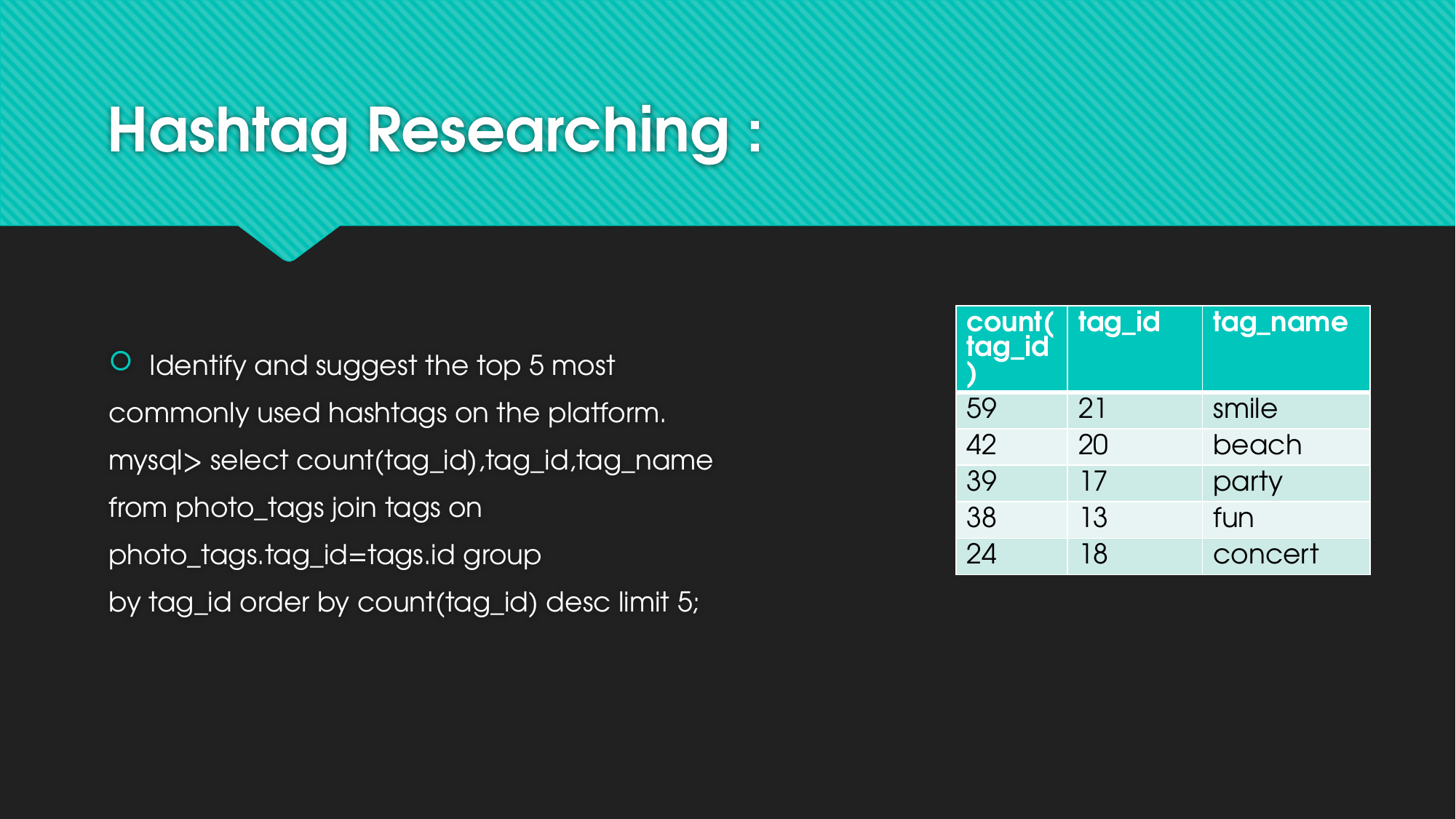

# Hashtag Researching :
Identify and suggest the top 5 most
commonly used hashtags on the platform.
mysql> select count(tag_id),tag_id,tag_name
from photo_tags join tags on
photo_tags.tag_id=tags.id group
by tag_id order by count(tag_id) desc limit 5;
| count(tag\_id) | tag\_id | tag\_name |
| --- | --- | --- |
| 59 | 21 | smile |
| 42 | 20 | beach |
| 39 | 17 | party |
| 38 | 13 | fun |
| 24 | 18 | concert |